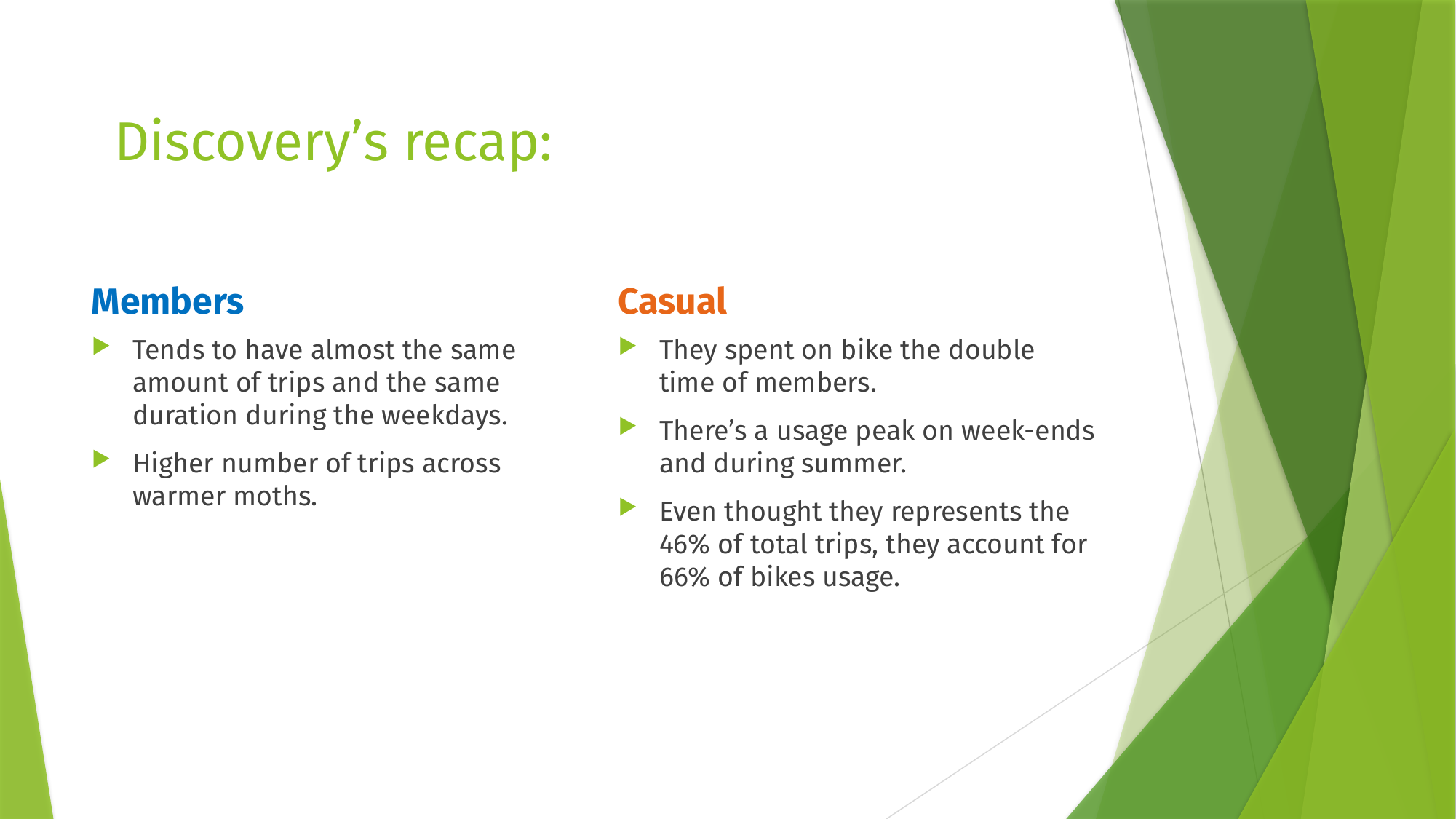

# Discovery’s recap:
Members
Casual
Tends to have almost the same amount of trips and the same duration during the weekdays.
Higher number of trips across warmer moths.
They spent on bike the double time of members.
There’s a usage peak on week-ends and during summer.
Even thought they represents the 46% of total trips, they account for 66% of bikes usage.